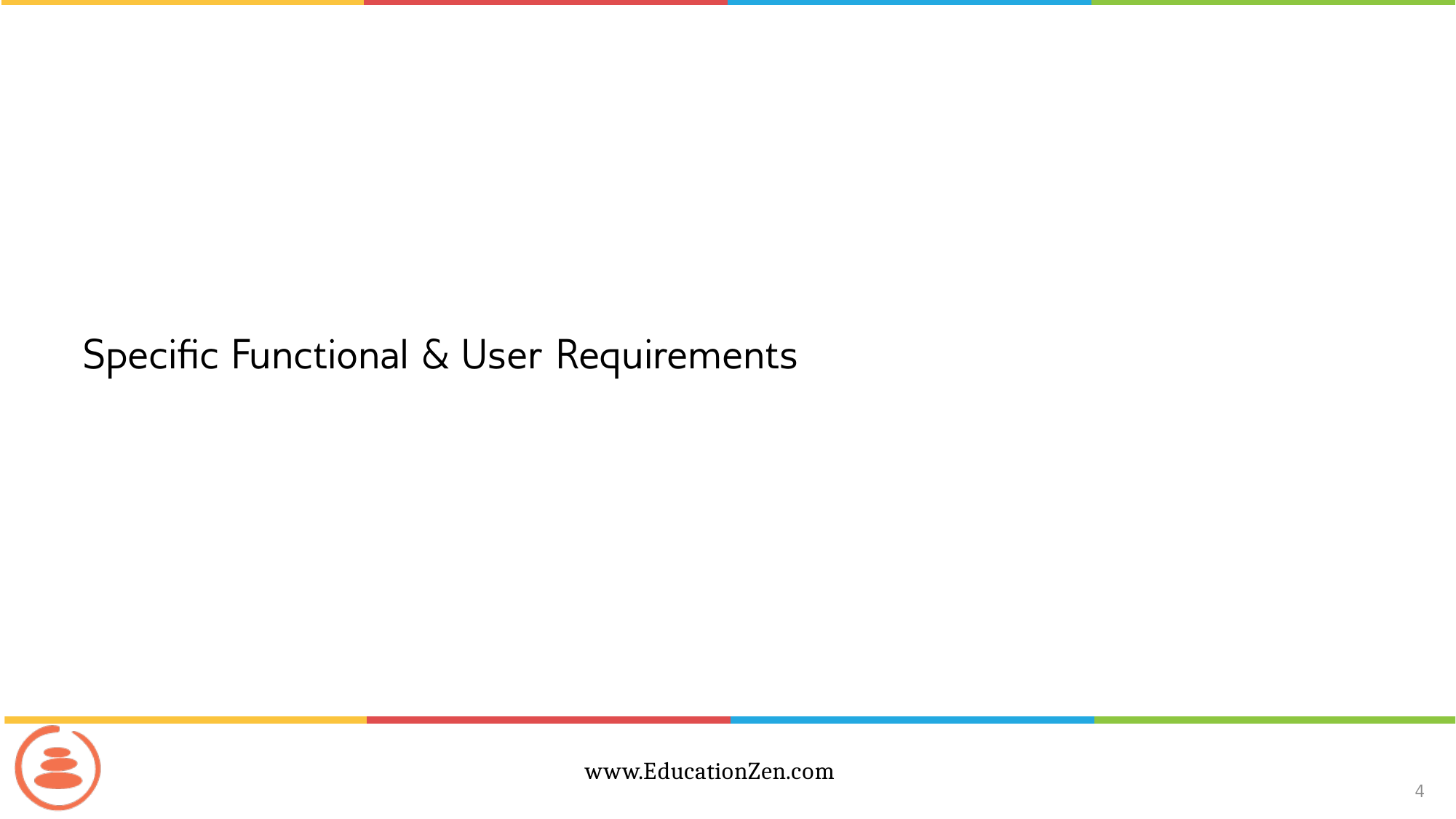

# Specific Functional & User Requirements
4